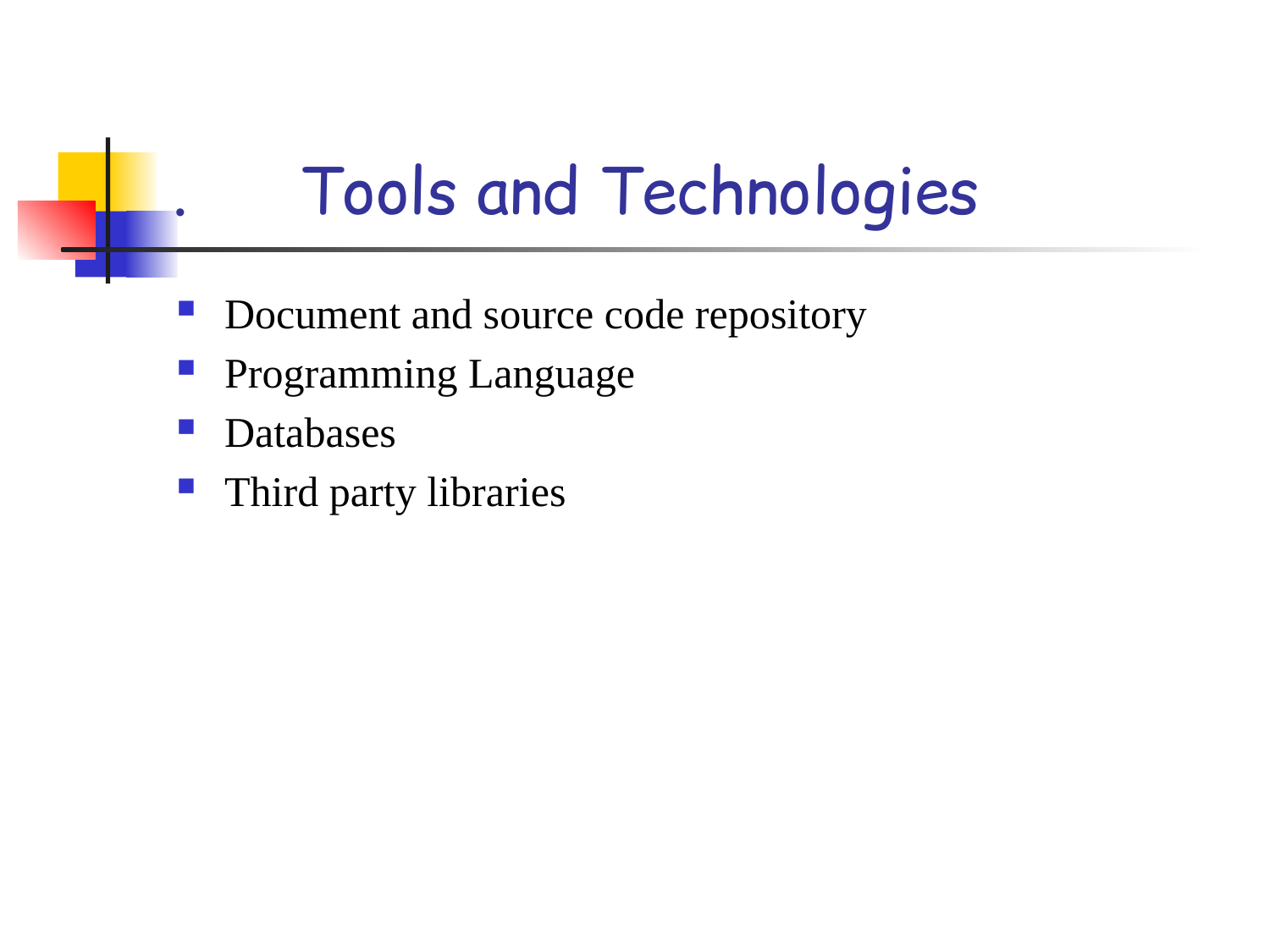

# .	Tools and Technologies
Document and source code repository
Programming Language
Databases
Third party libraries